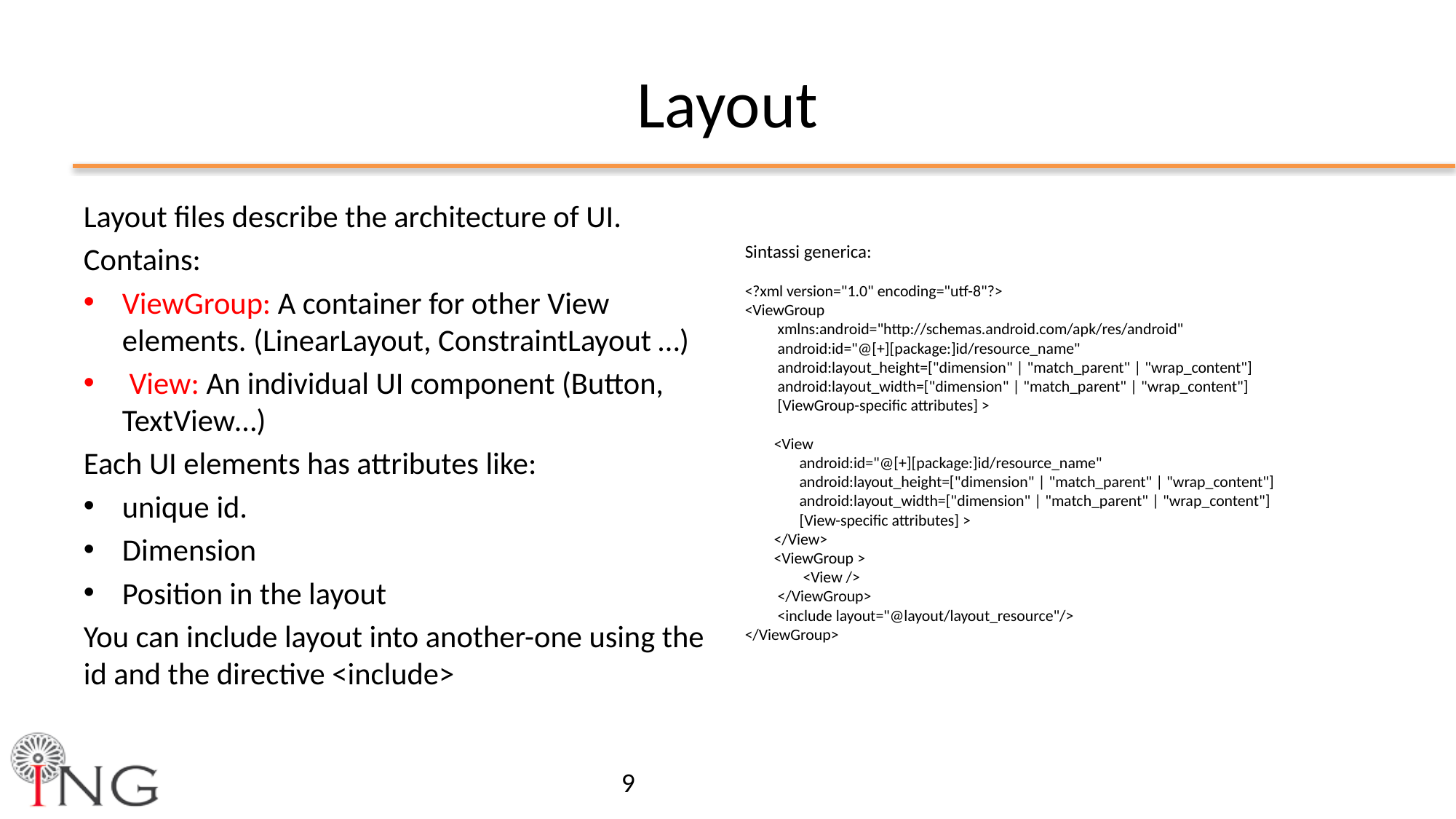

# Layout
Layout files describe the architecture of UI.
Contains:
ViewGroup: A container for other View elements. (LinearLayout, ConstraintLayout …)
 View: An individual UI component (Button, TextView…)
Each UI elements has attributes like:
unique id.
Dimension
Position in the layout
You can include layout into another-one using the id and the directive <include>
Sintassi generica:

<?xml version="1.0" encoding="utf-8"?>
<ViewGroup
         xmlns:android="http://schemas.android.com/apk/res/android"
         android:id="@[+][package:]id/resource_name"
         android:layout_height=["dimension" | "match_parent" | "wrap_content"]
         android:layout_width=["dimension" | "match_parent" | "wrap_content"]
         [ViewGroup-specific attributes] >
        <View
               android:id="@[+][package:]id/resource_name"
               android:layout_height=["dimension" | "match_parent" | "wrap_content"]
               android:layout_width=["dimension" | "match_parent" | "wrap_content"]
               [View-specific attributes] >
        </View>
        <ViewGroup >
                <View />
         </ViewGroup>
         <include layout="@layout/layout_resource"/>
</ViewGroup>
9